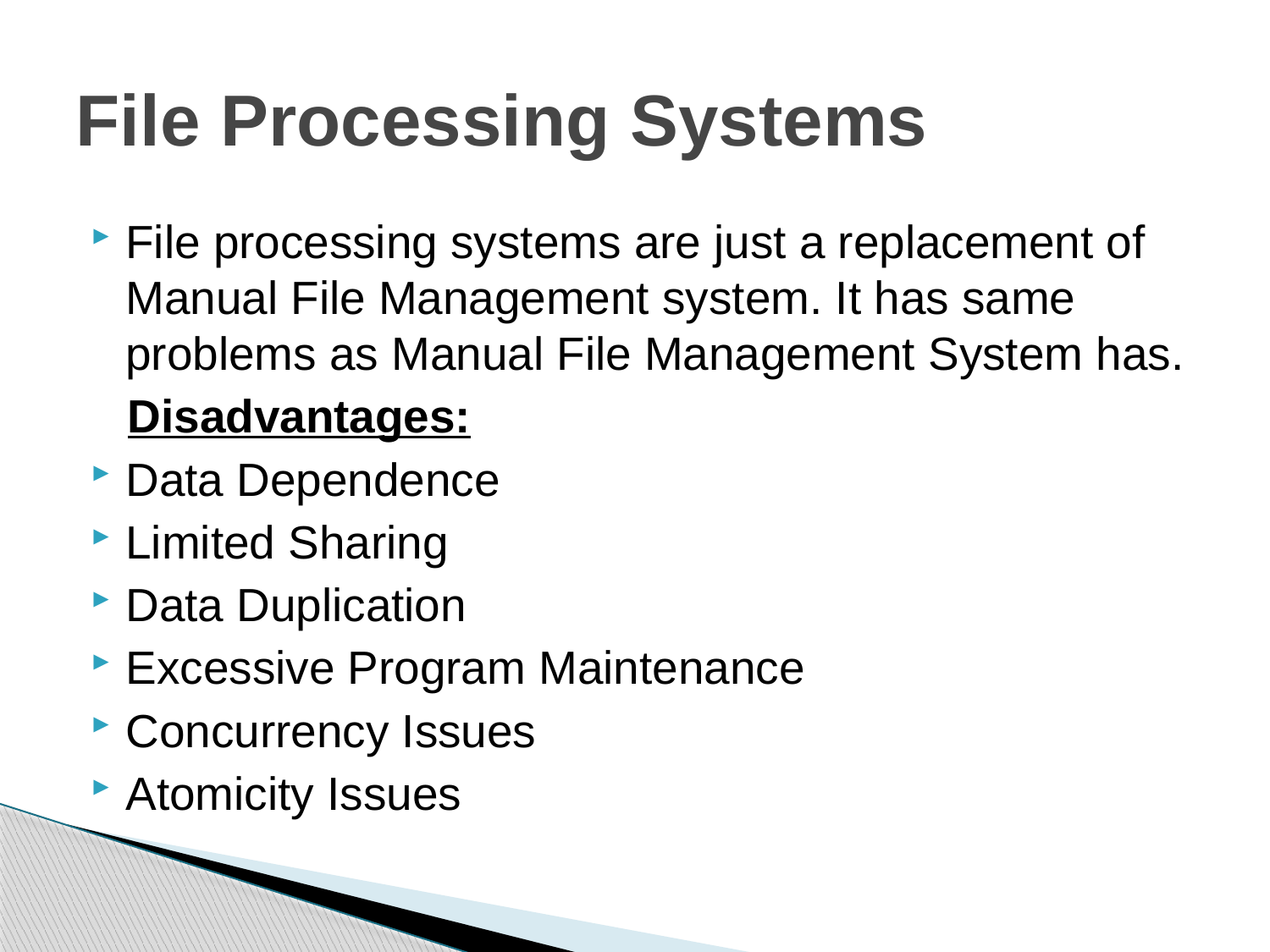

# File Processing Systems
File processing systems are just a replacement of Manual File Management system. It has same problems as Manual File Management System has.
    Disadvantages:
Data Dependence
Limited Sharing
Data Duplication
Excessive Program Maintenance
Concurrency Issues
Atomicity Issues